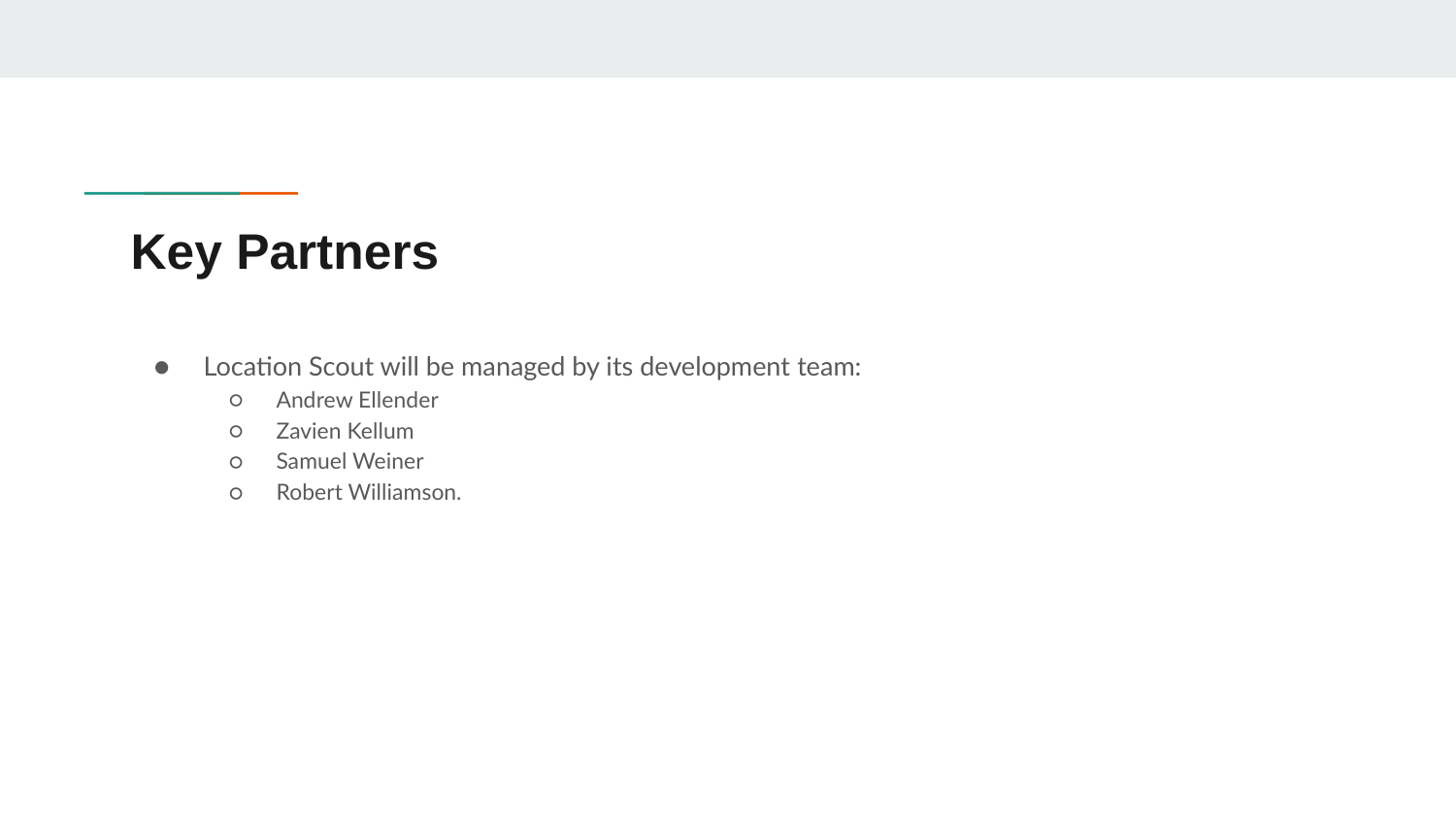

# Key Partners
Location Scout will be managed by its development team:
Andrew Ellender
Zavien Kellum
Samuel Weiner
Robert Williamson.